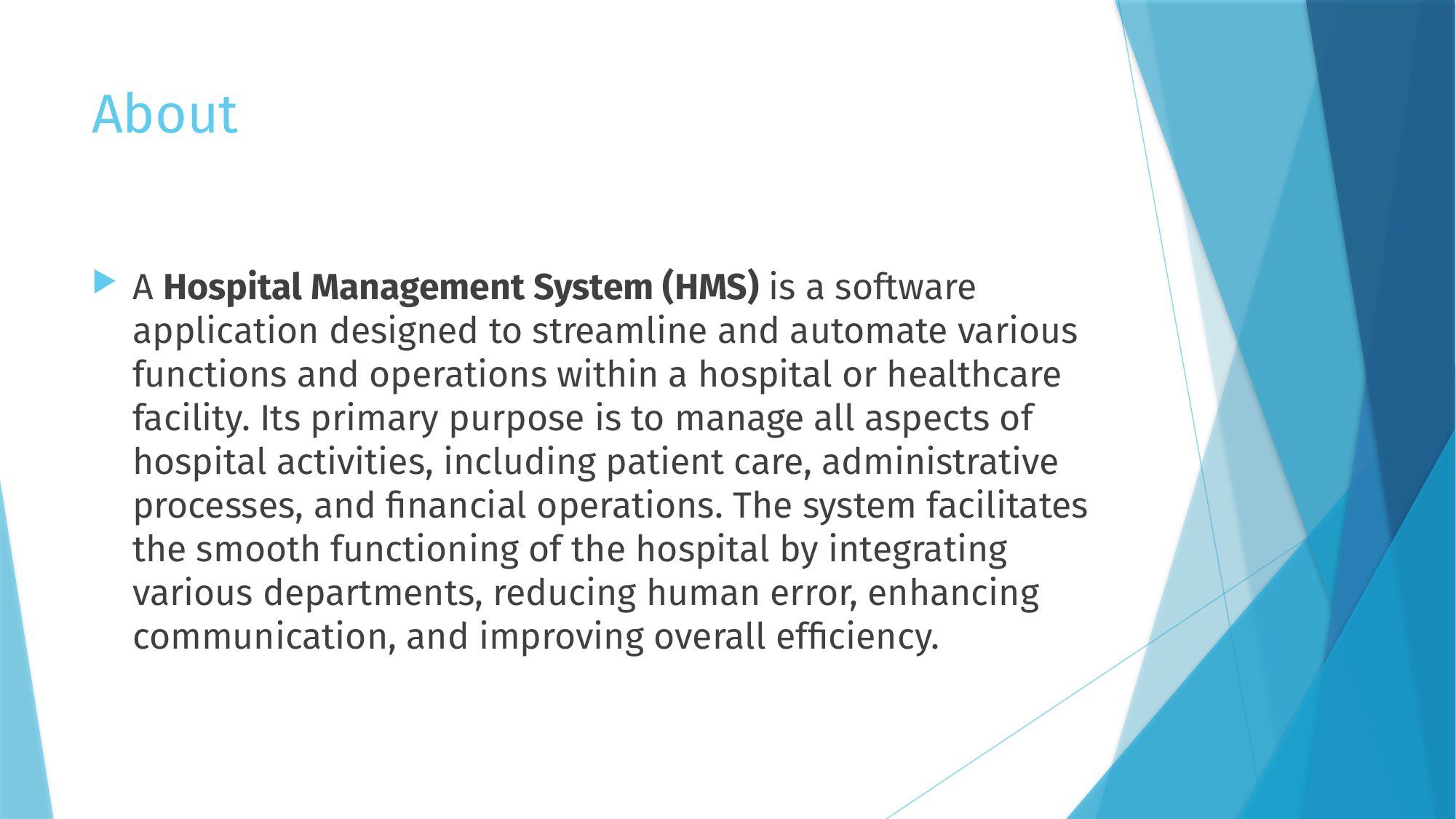

# About
A Hospital Management System (HMS) is a software application designed to streamline and automate various functions and operations within a hospital or healthcare facility. Its primary purpose is to manage all aspects of hospital activities, including patient care, administrative processes, and financial operations. The system facilitates the smooth functioning of the hospital by integrating various departments, reducing human error, enhancing communication, and improving overall efficiency.